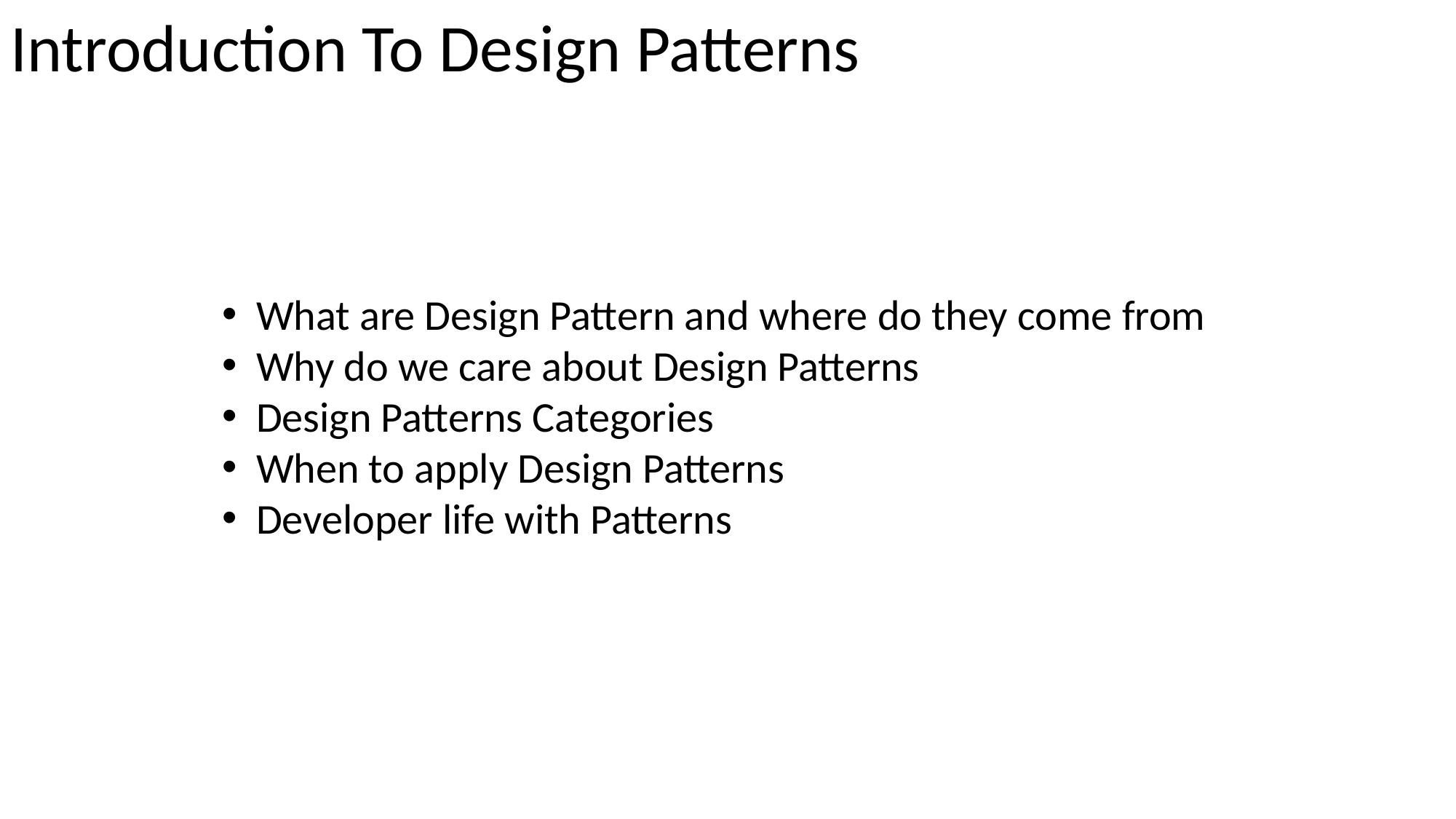

Introduction To Design Patterns
What are Design Pattern and where do they come from
Why do we care about Design Patterns
Design Patterns Categories
When to apply Design Patterns
Developer life with Patterns